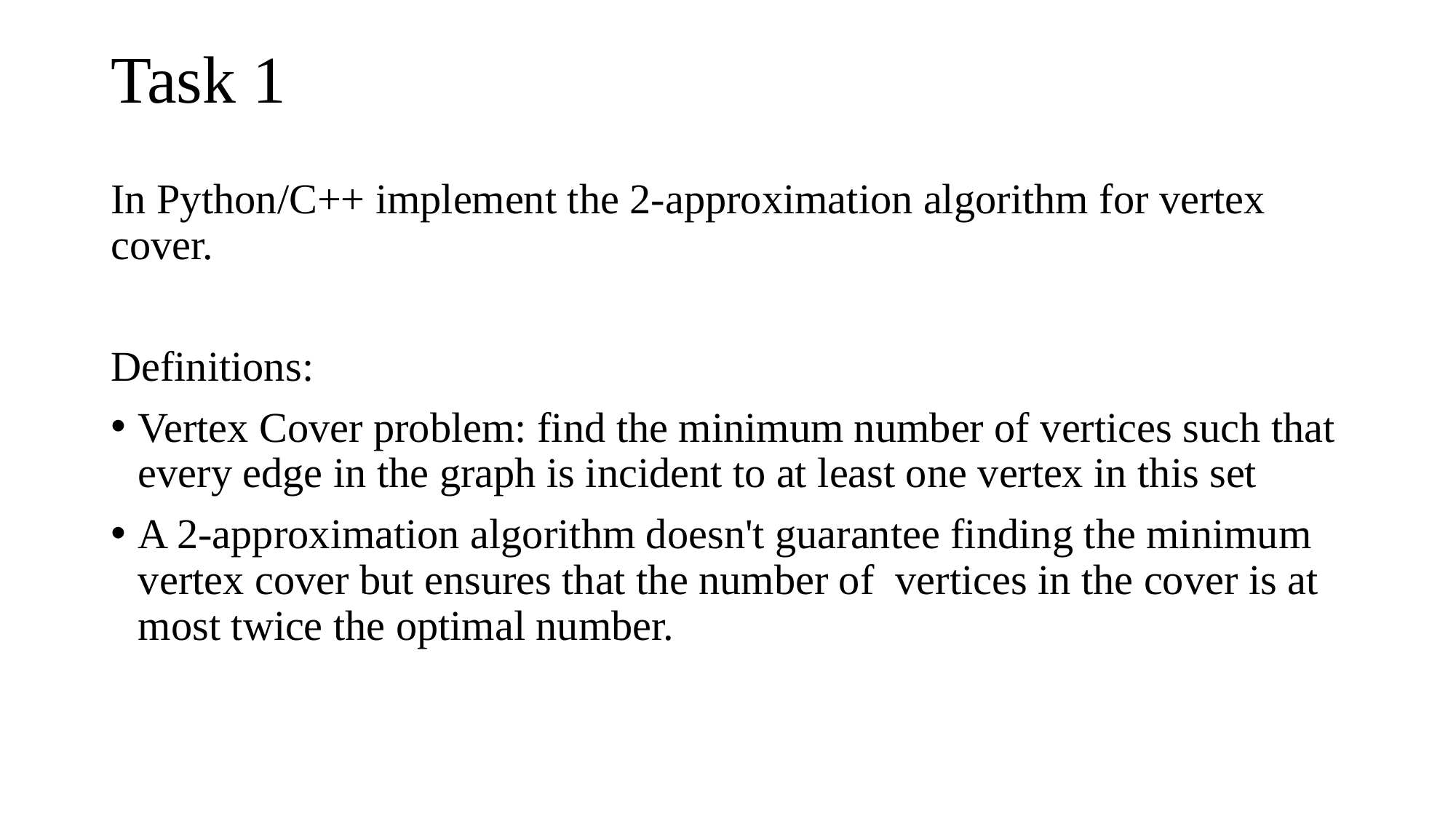

# Task 1
In Python/C++ implement the 2-approximation algorithm for vertex cover.

Definitions:
Vertex Cover problem: find the minimum number of vertices such that every edge in the graph is incident to at least one vertex in this set
A 2-approximation algorithm doesn't guarantee finding the minimum vertex cover but ensures that the number of  vertices in the cover is at most twice the optimal number.